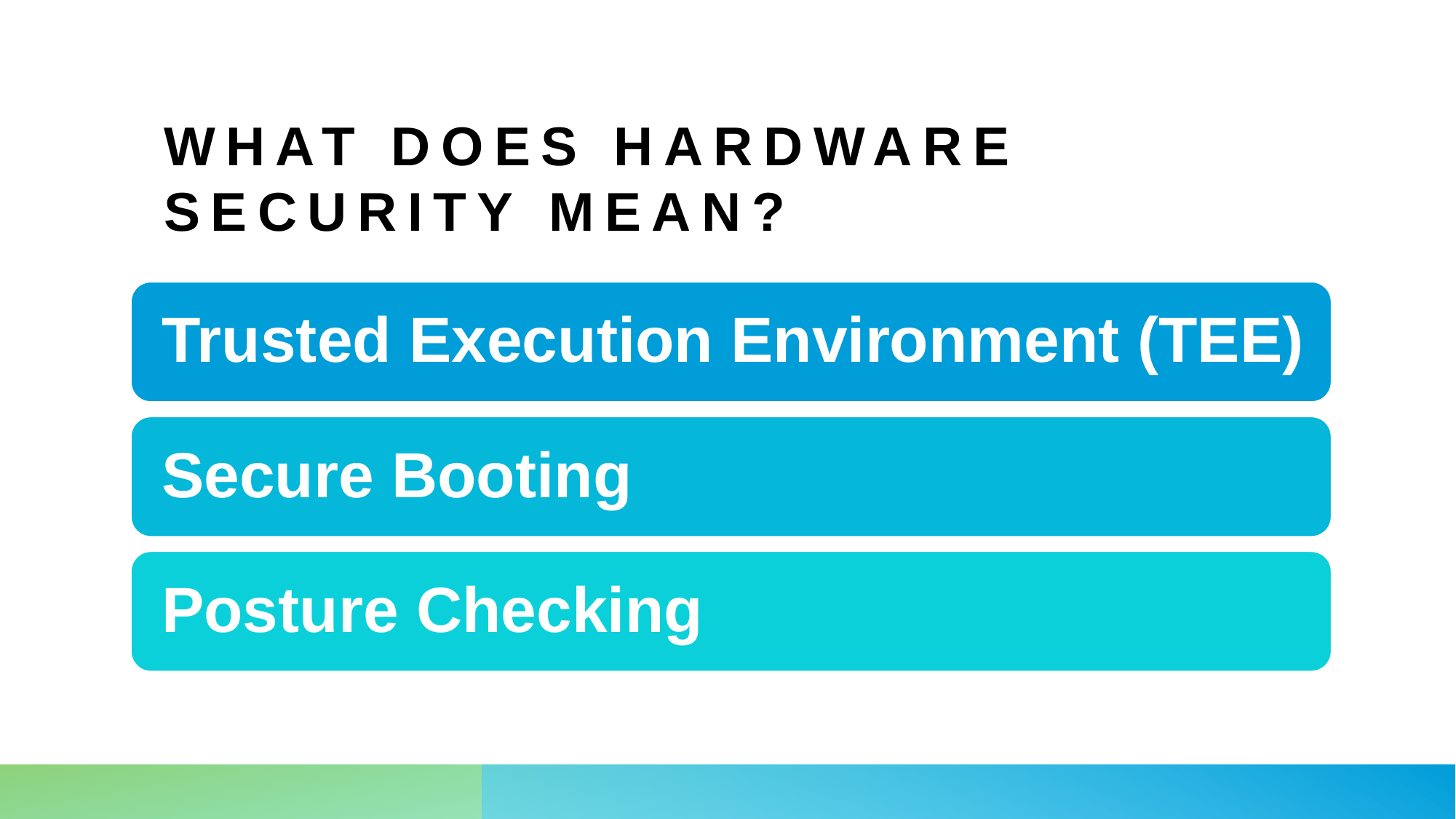

# What does hardware security mean?
Trusted Execution Environment (TEE)
Secure Booting
Posture Checking